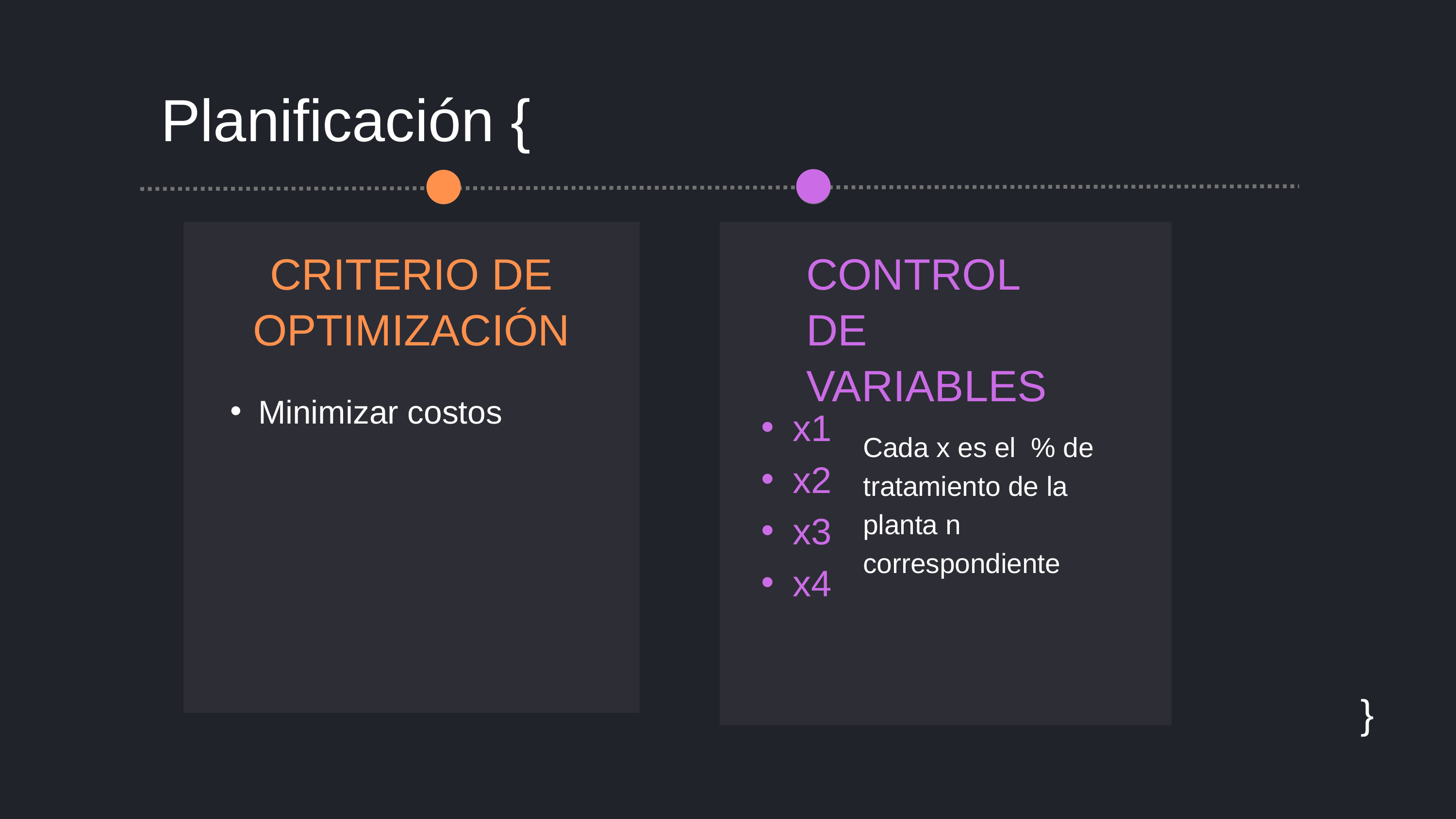

Planificación {

CRITERIO DE OPTIMIZACIÓN
CONTROL DE VARIABLES

x1
x2
x3
x4

Minimizar costos
Cada x es el  % de tratamiento de la planta n correspondiente
}